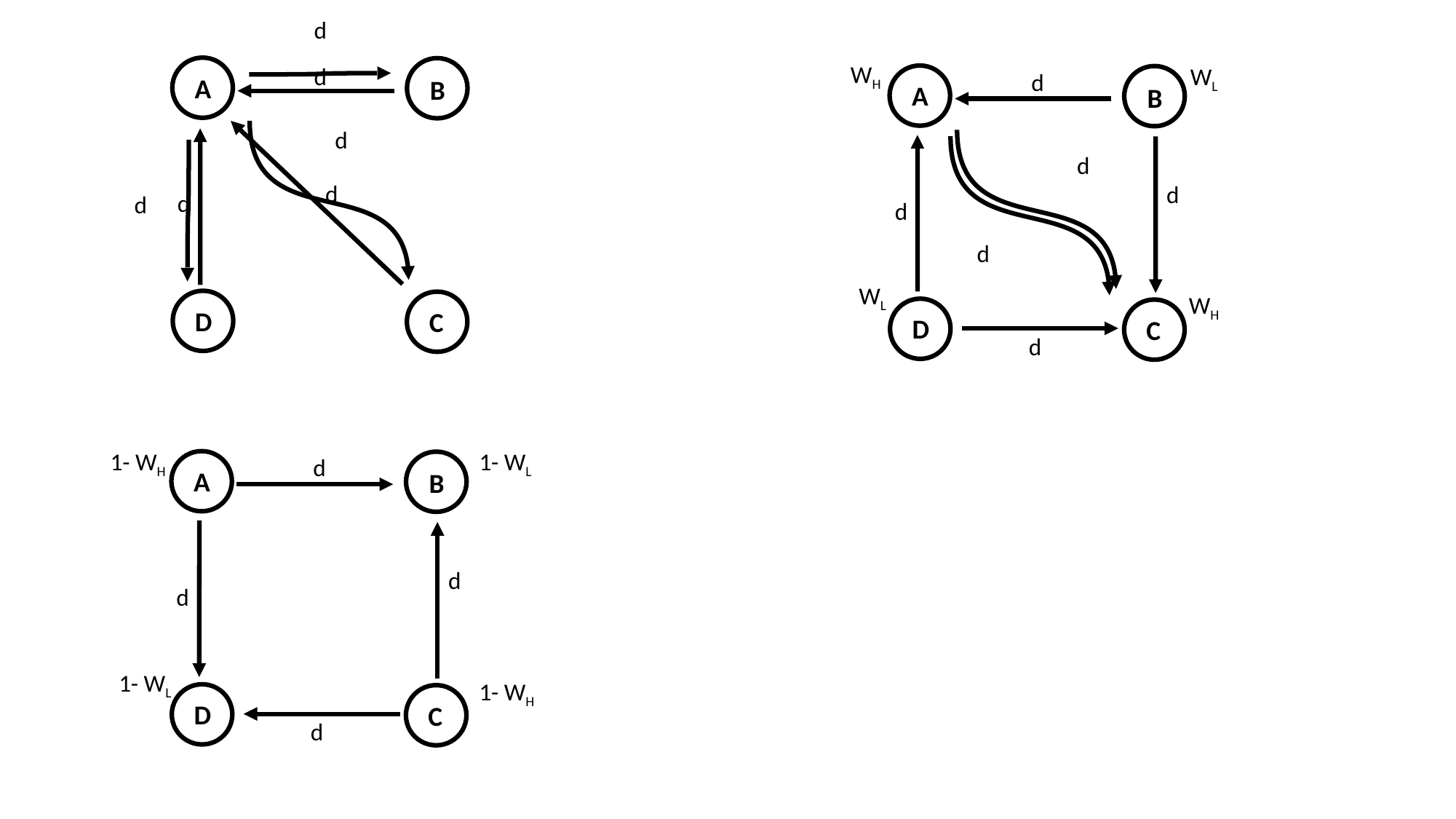

d
d

A

B
d
d
d
d

D

C
WH
WL
d

A

B
d
d
d
d
WL
WH

D

C
d
1- WH
1- WL
d

A

B
d
d
1- WL
1- WH

D

C
d